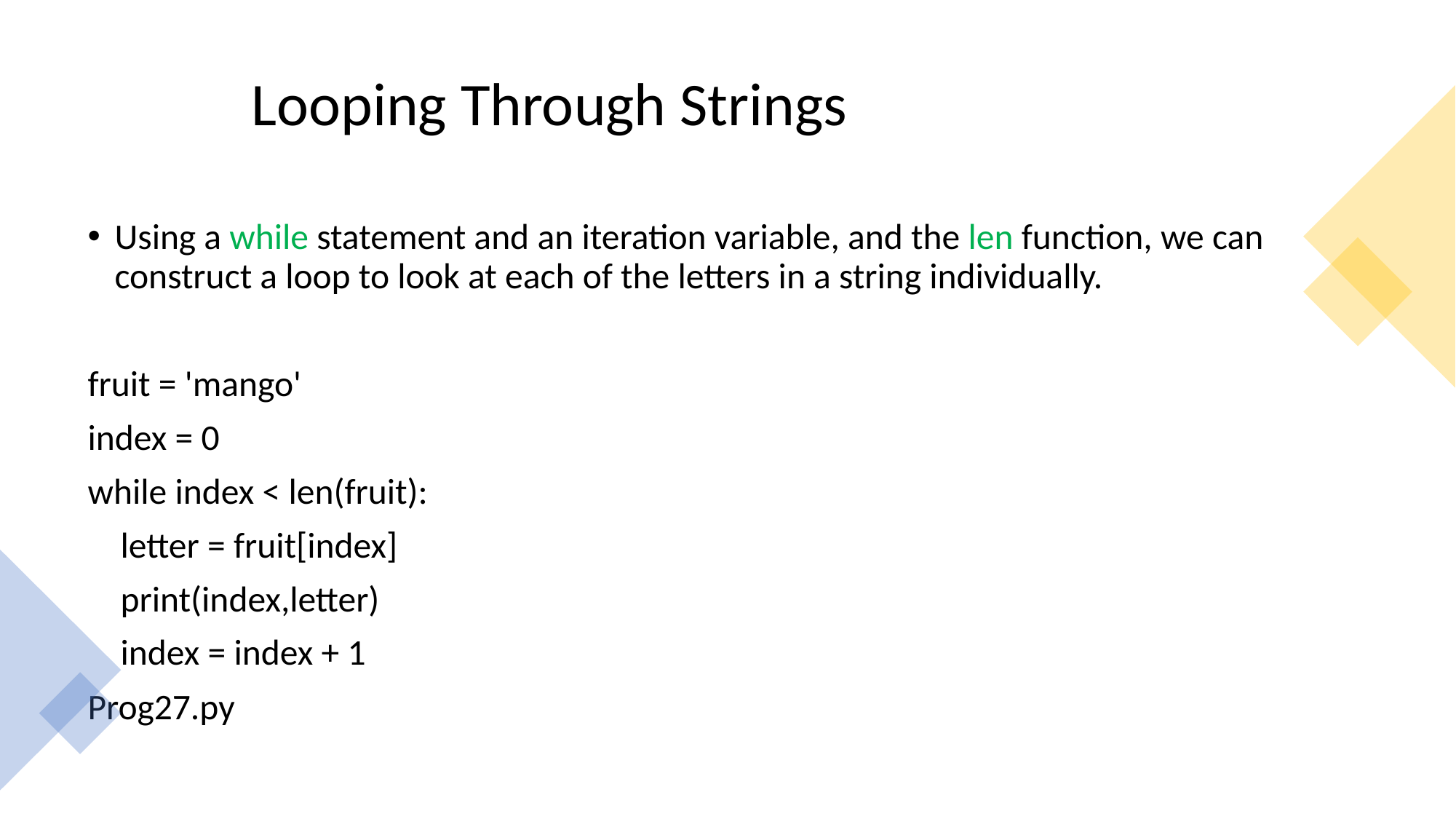

# Looping Through Strings

Using a while statement and an iteration variable, and the len function, we can construct a loop to look at each of the letters in a string individually.

fruit = 'mango'
index = 0
while index < len(fruit):
    letter = fruit[index]
    print(index,letter)
    index = index + 1
Prog27.py